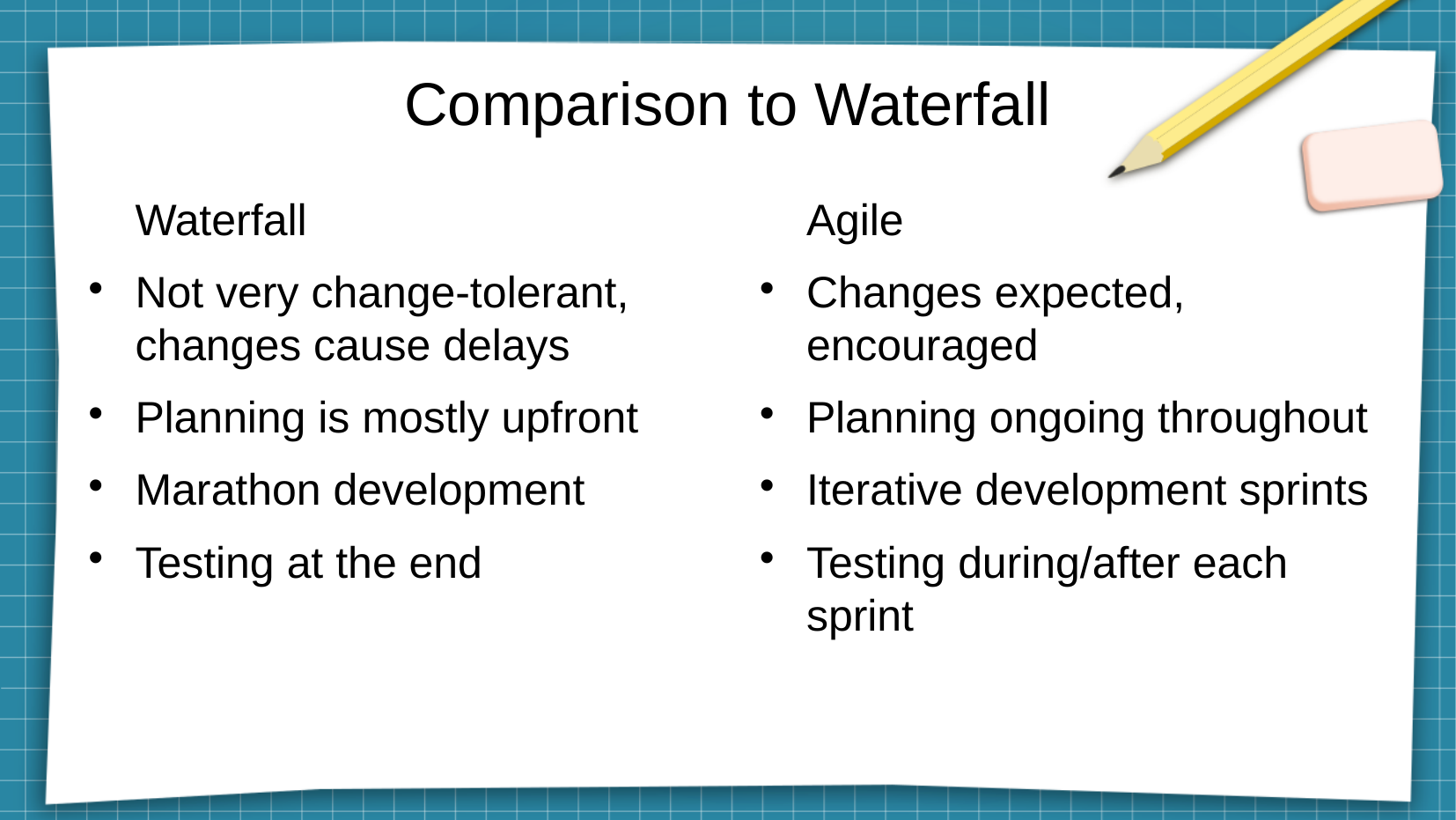

# Comparison to Waterfall
Waterfall
Not very change-tolerant, changes cause delays
Planning is mostly upfront
Marathon development
Testing at the end
Agile
Changes expected, encouraged
Planning ongoing throughout
Iterative development sprints
Testing during/after each sprint